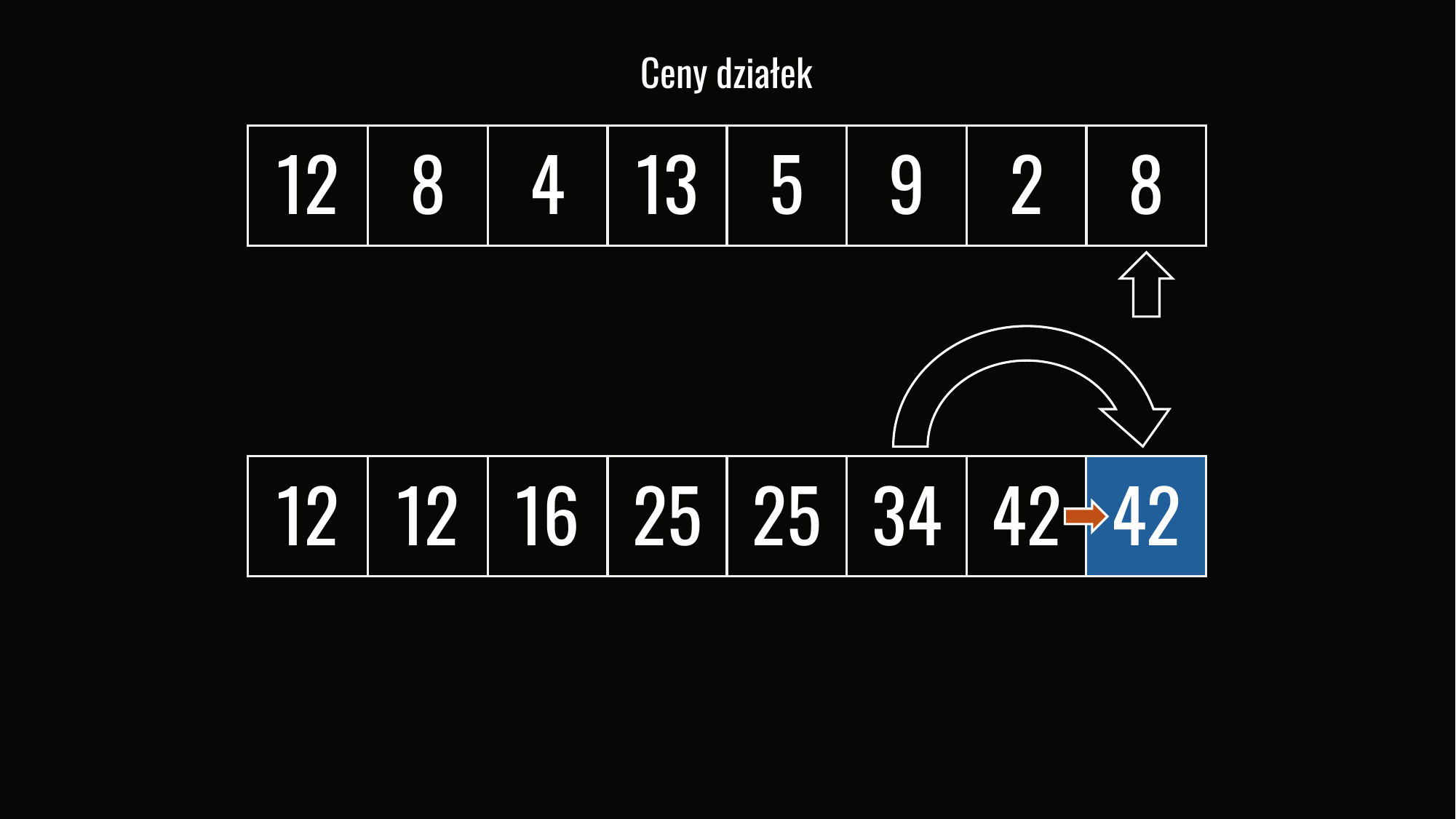

Ceny działek

12
8
4
13
5
9
2
8

12
12
16
25
25
34
42
42